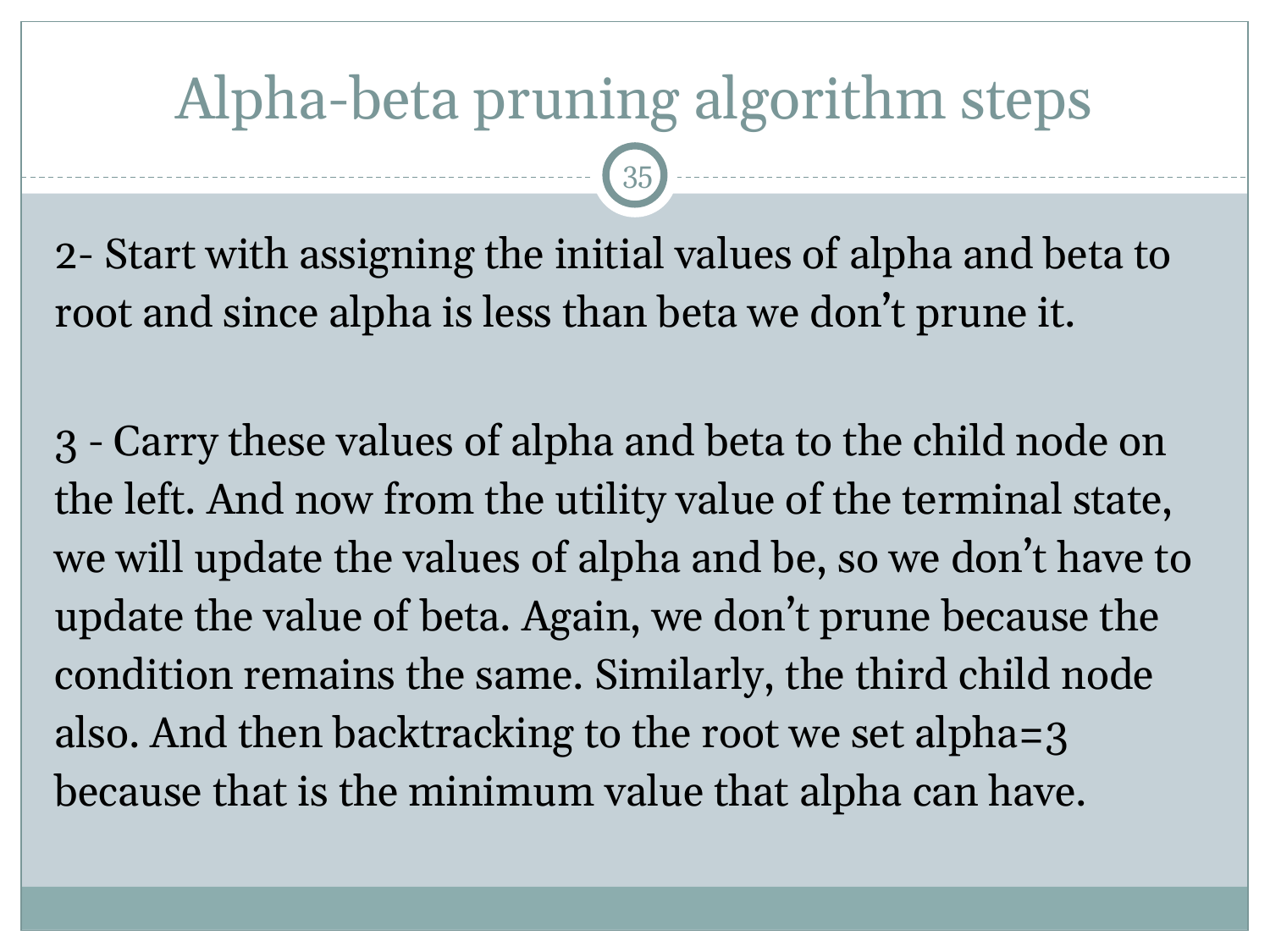

# Alpha-beta pruning algorithm steps
35
2- Start with assigning the initial values of alpha and beta to root and since alpha is less than beta we don’t prune it.

3 - Carry these values of alpha and beta to the child node on the left. And now from the utility value of the terminal state, we will update the values of alpha and be, so we don’t have to update the value of beta. Again, we don’t prune because the condition remains the same. Similarly, the third child node also. And then backtracking to the root we set alpha=3 because that is the minimum value that alpha can have.